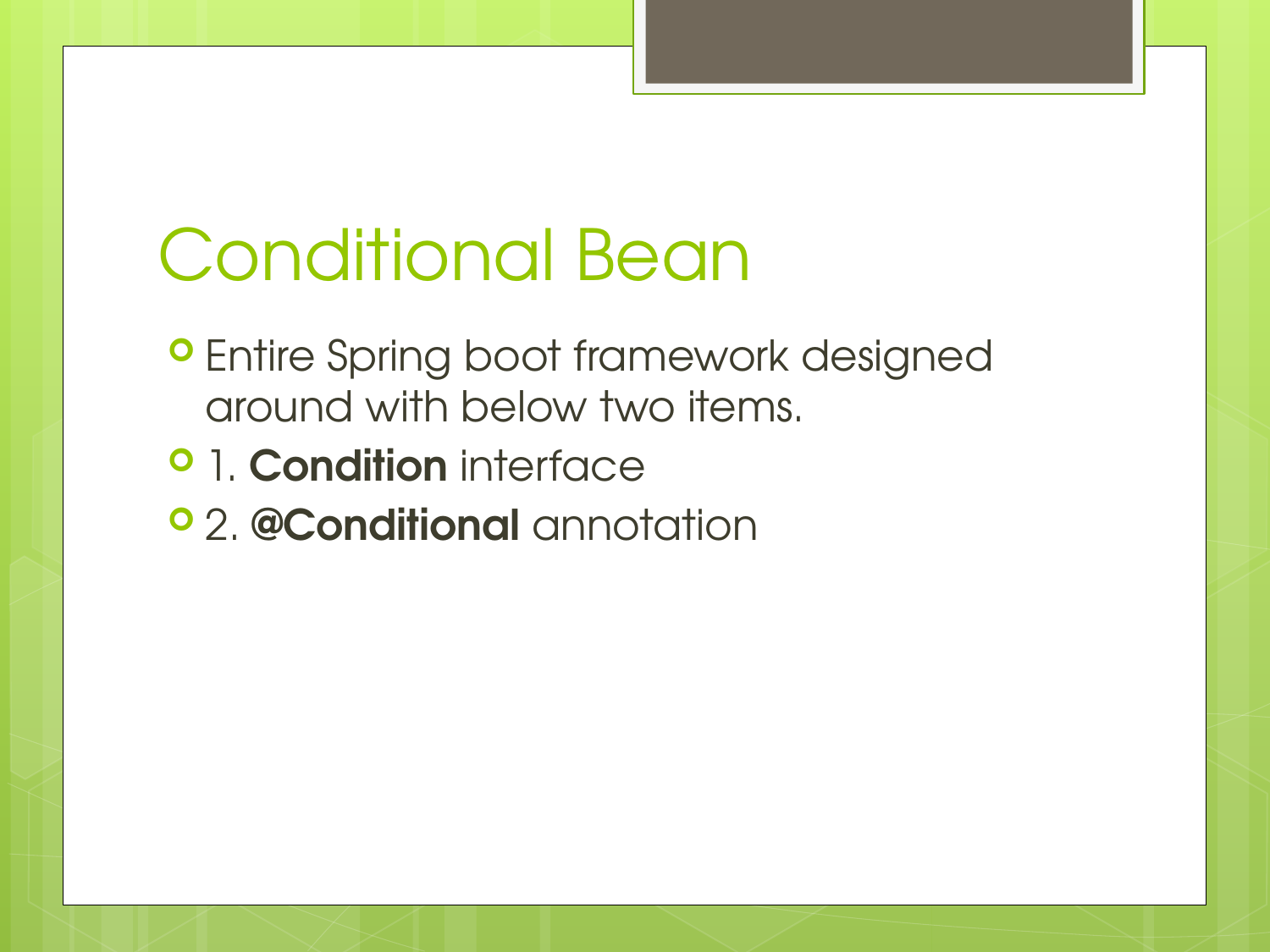

# Conditional Bean
Entire Spring boot framework designed around with below two items.
1. Condition interface
2. @Conditional annotation